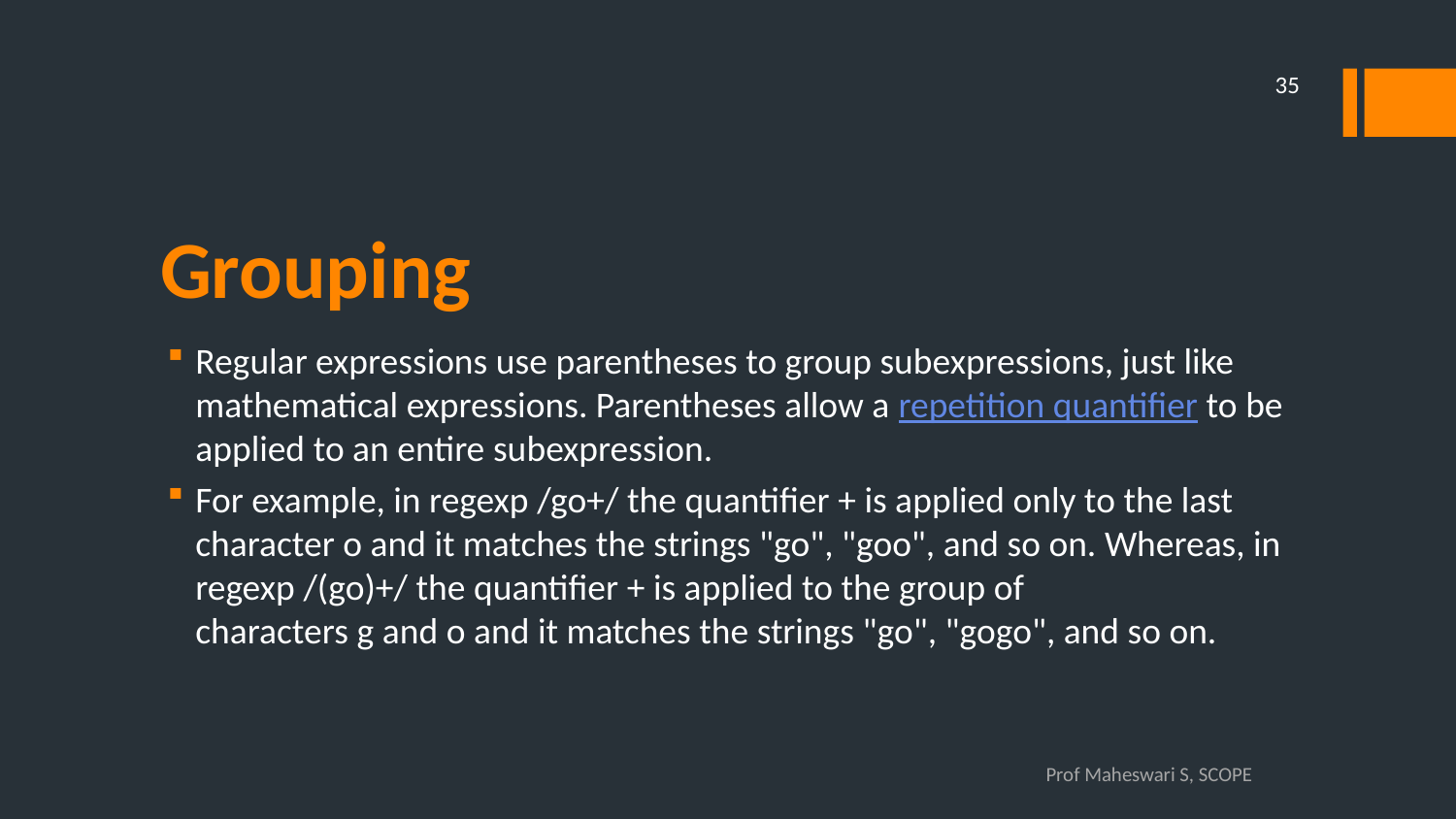

35
# Grouping
Regular expressions use parentheses to group subexpressions, just like mathematical expressions. Parentheses allow a repetition quantifier to be applied to an entire subexpression.
For example, in regexp /go+/ the quantifier + is applied only to the last character o and it matches the strings "go", "goo", and so on. Whereas, in regexp /(go)+/ the quantifier + is applied to the group of characters g and o and it matches the strings "go", "gogo", and so on.

Prof Maheswari S, SCOPE